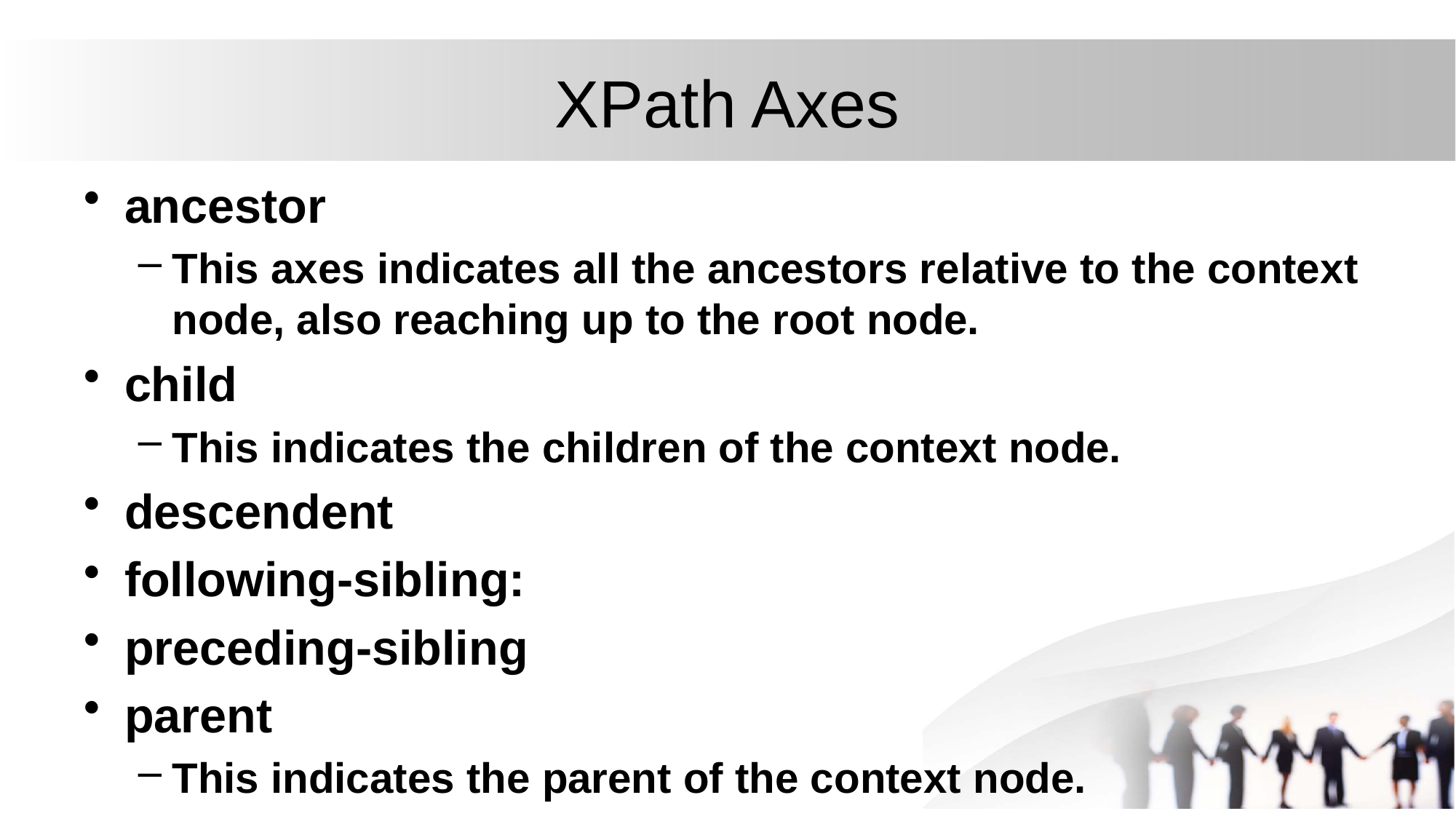

# XPath Axes
ancestor
This axes indicates all the ancestors relative to the context node, also reaching up to the root node.
child
This indicates the children of the context node.
descendent
following-sibling:
preceding-sibling
parent
This indicates the parent of the context node.